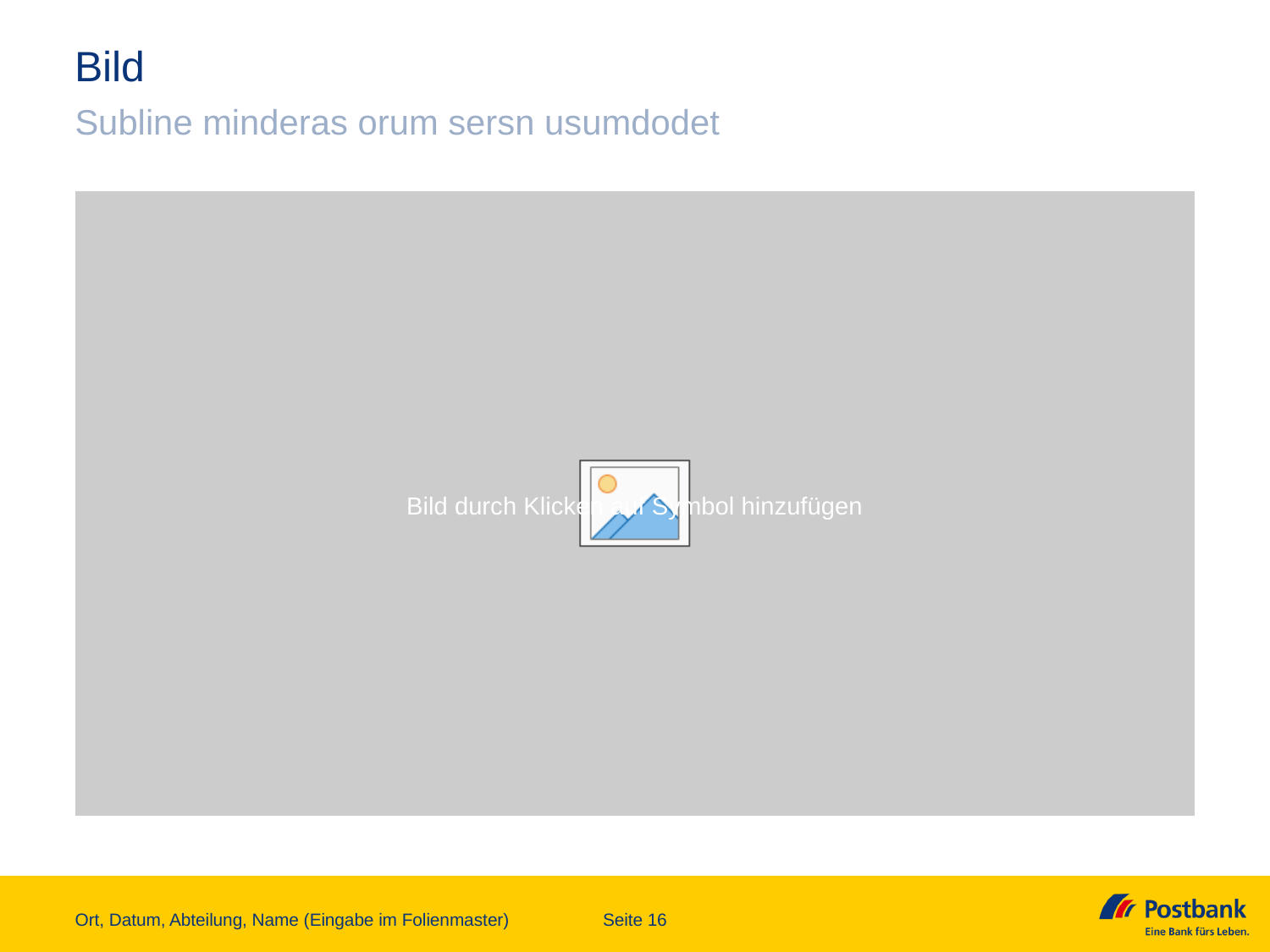

# Bild
Subline minderas orum sersn usumdodet